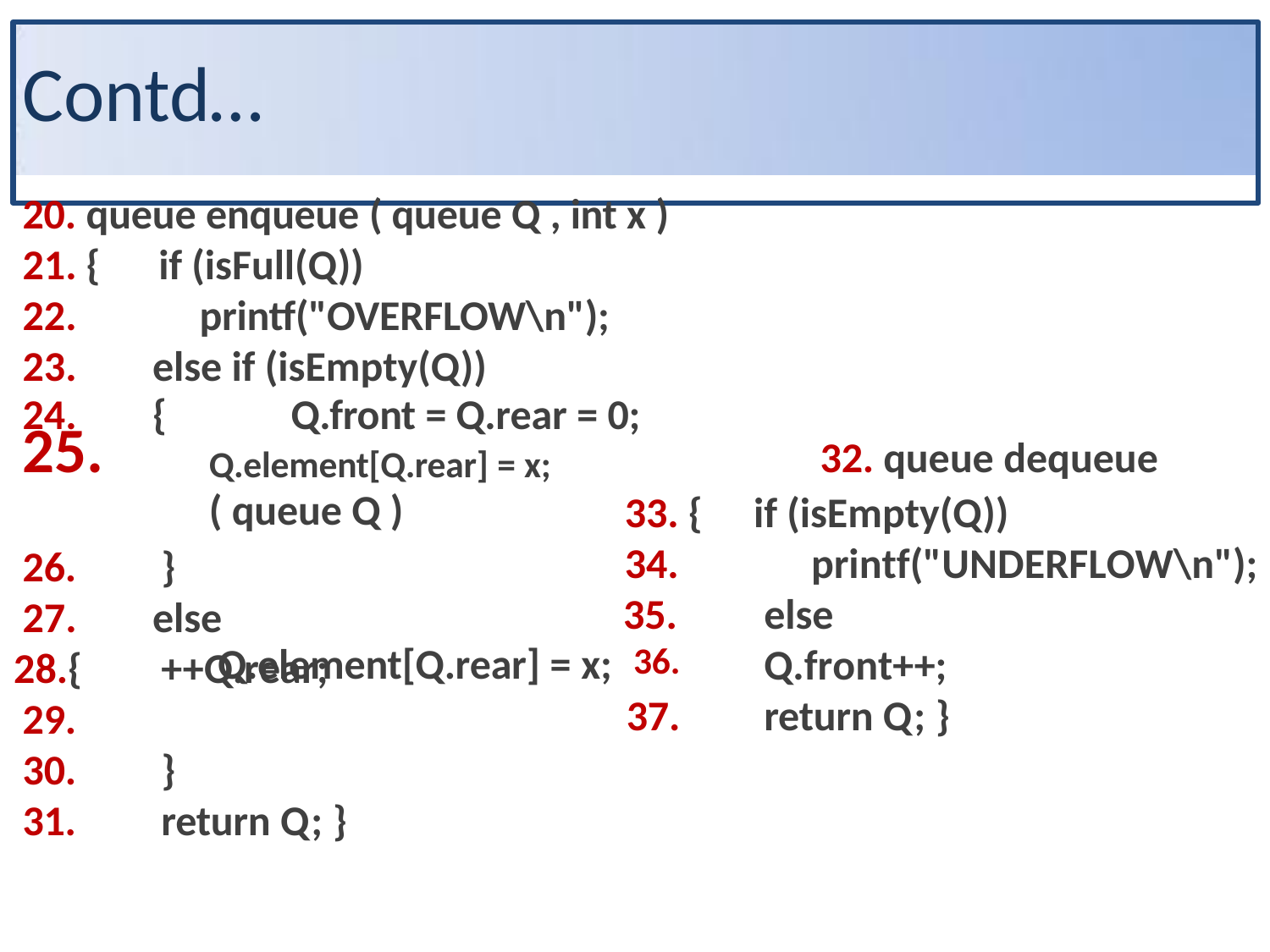

# Contd…
20. queue enqueue ( queue Q , int x )
{	if (isFull(Q))
printf("OVERFLOW\n");
else if (isEmpty(Q))
{	Q.front = Q.rear = 0;
Q.element[Q.rear] = x;	32. queue dequeue ( queue Q )
26.	}
else
{	++Q.rear;  29.
30.	}
31.	return Q; }
{	if (isEmpty(Q))
printf("UNDERFLOW\n");
else  Q.front++;
return Q; }
Q.element[Q.rear] = x;	36.
37.